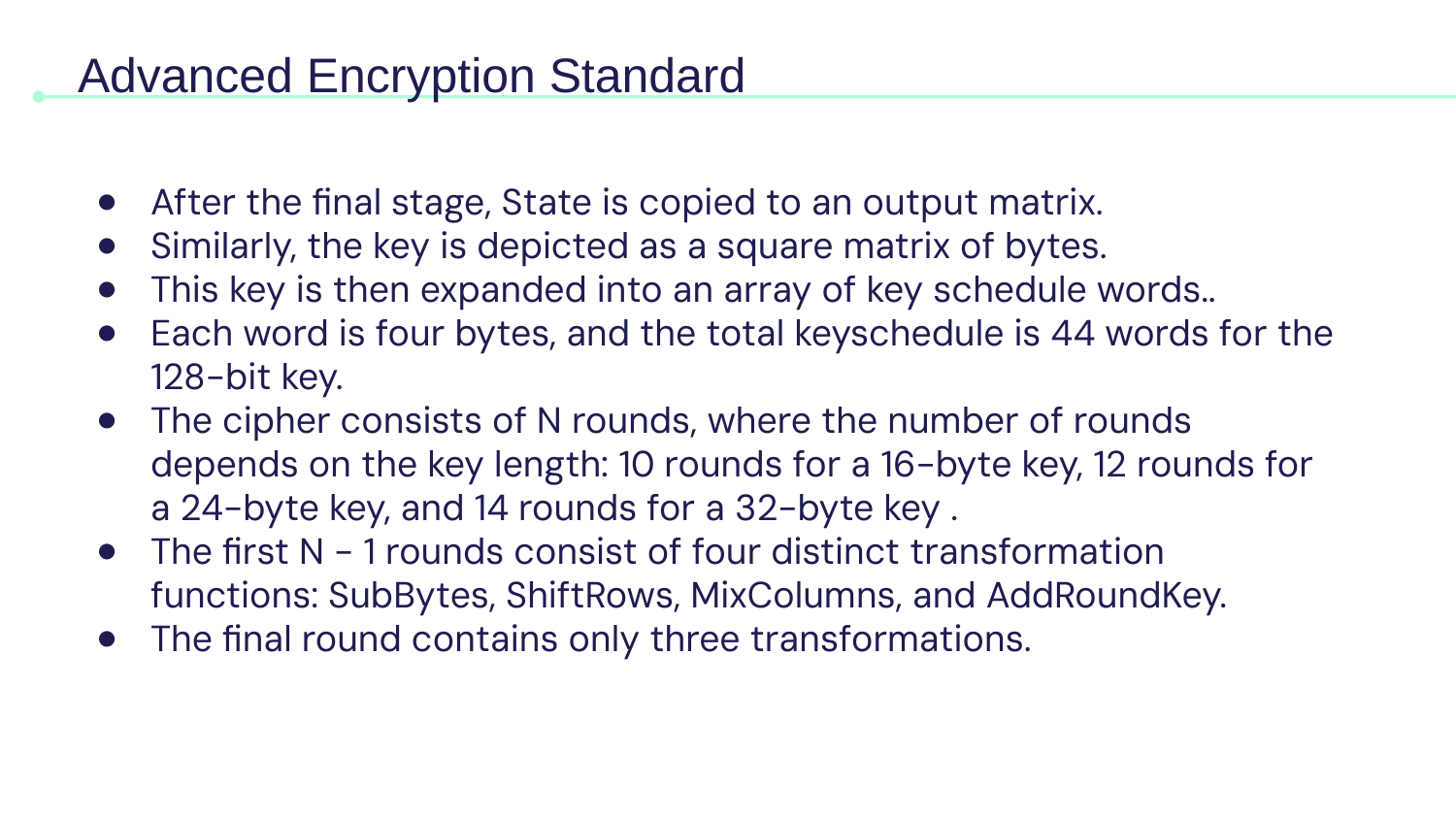

Advanced Encryption Standard
After the final stage, State is copied to an output matrix.
Similarly, the key is depicted as a square matrix of bytes.
This key is then expanded into an array of key schedule words..
Each word is four bytes, and the total keyschedule is 44 words for the 128-bit key.
The cipher consists of N rounds, where the number of rounds depends on the key length: 10 rounds for a 16-byte key, 12 rounds for a 24-byte key, and 14 rounds for a 32-byte key .
The first N - 1 rounds consist of four distinct transformation functions: SubBytes, ShiftRows, MixColumns, and AddRoundKey.
The final round contains only three transformations.